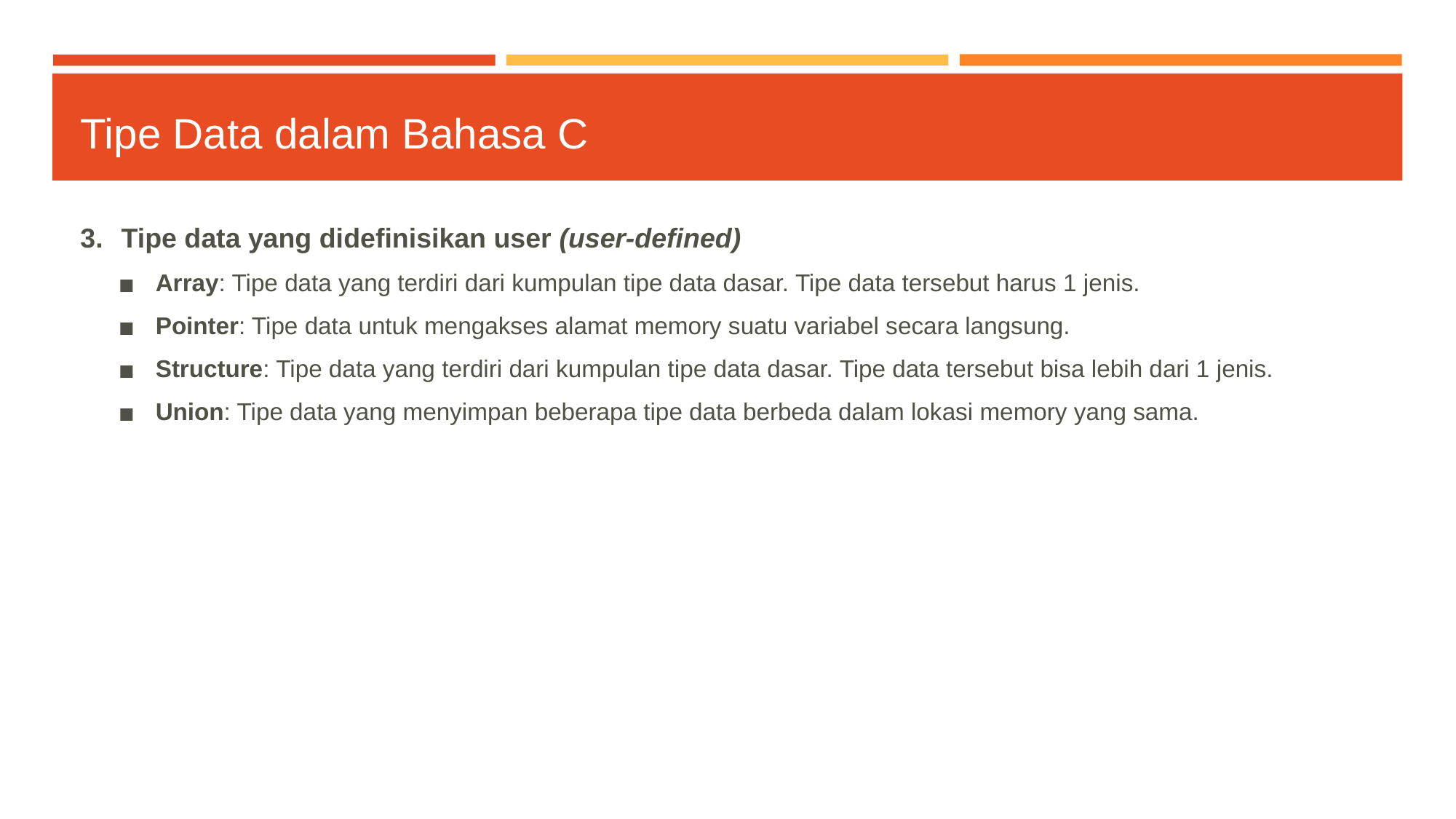

# Tipe Data dalam Bahasa C
Tipe data yang didefinisikan user (user-defined)
Array: Tipe data yang terdiri dari kumpulan tipe data dasar. Tipe data tersebut harus 1 jenis.
Pointer: Tipe data untuk mengakses alamat memory suatu variabel secara langsung.
Structure: Tipe data yang terdiri dari kumpulan tipe data dasar. Tipe data tersebut bisa lebih dari 1 jenis.
Union: Tipe data yang menyimpan beberapa tipe data berbeda dalam lokasi memory yang sama.